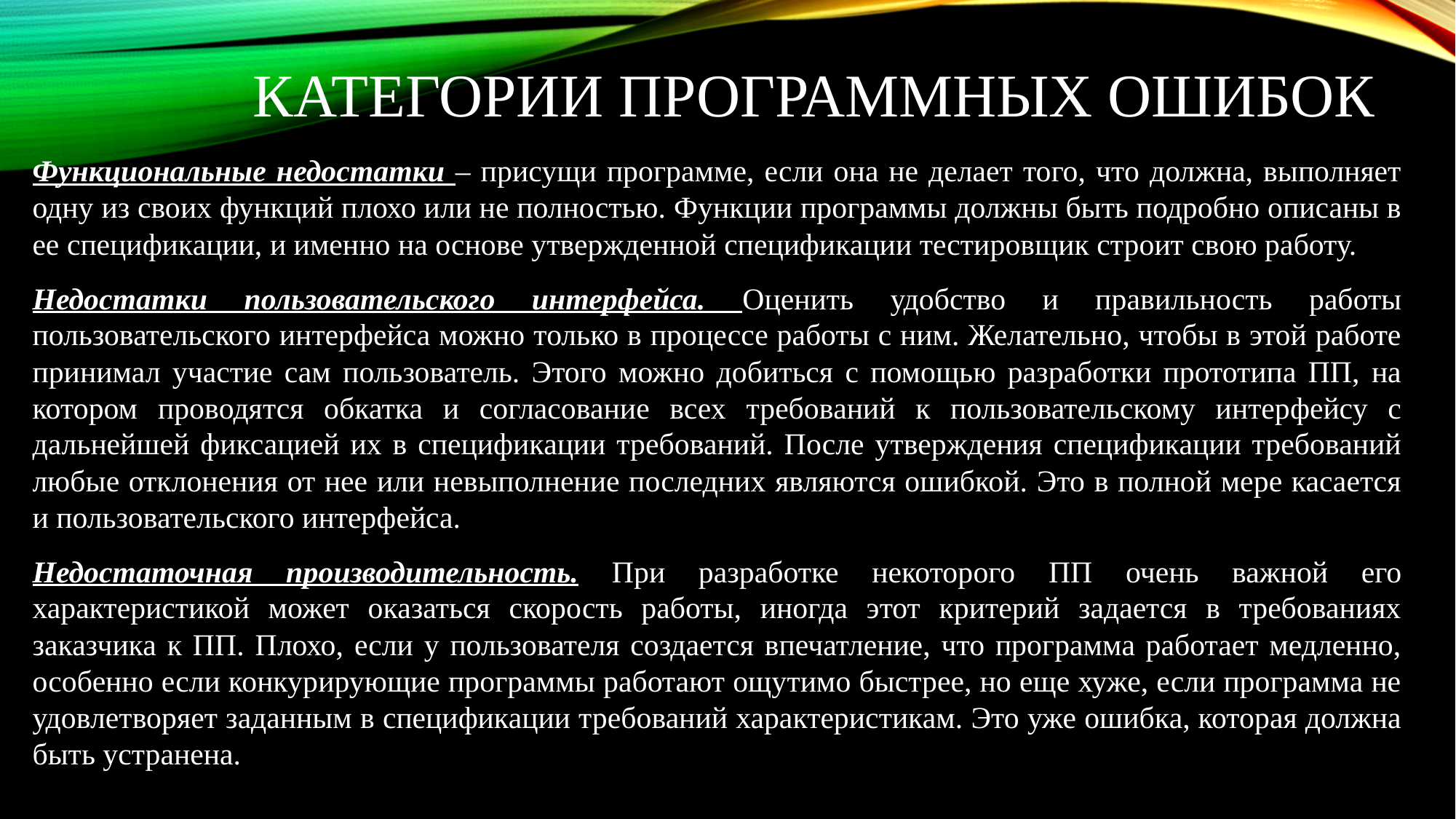

# Категории программных ошибок
Функциональные недостатки – присущи программе, если она не делает того, что должна, выполняет одну из своих функций плохо или не полностью. Функции программы должны быть подробно описаны в ее спецификации, и именно на основе утвержденной спецификации тестировщик строит свою работу.
Недостатки пользовательского интерфейса. Оценить удобство и правильность работы пользовательского интерфейса можно только в процессе работы с ним. Желательно, чтобы в этой работе принимал участие сам пользователь. Этого можно добиться с помощью разработки прототипа ПП, на котором проводятся обкатка и согласование всех требований к пользовательскому интерфейсу с дальнейшей фиксацией их в спецификации требований. После утверждения спецификации требований любые отклонения от нее или невыполнение последних являются ошибкой. Это в полной мере касается и пользовательского интерфейса.
Недостаточная производительность. При разработке некоторого ПП очень важной его характеристикой может оказаться скорость работы, иногда этот критерий задается в требованиях заказчика к ПП. Плохо, если у пользователя создается впечатление, что программа работает медленно, особенно если конкурирующие программы работают ощутимо быстрее, но еще хуже, если программа не удовлетворяет заданным в спецификации требований характеристикам. Это уже ошибка, которая должна быть устранена.